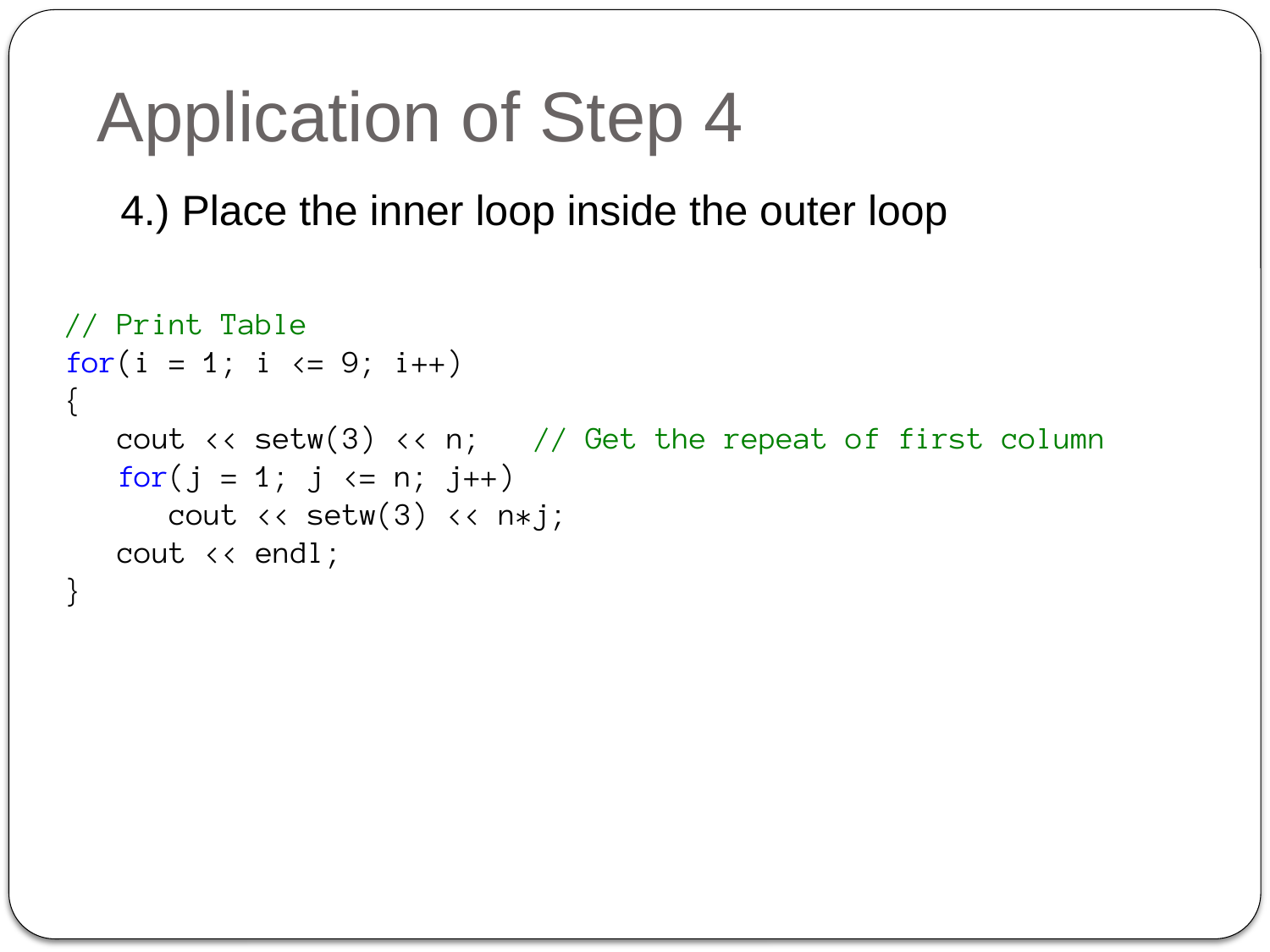

# Application of Step 4
4.) Place the inner loop inside the outer loop

// Print Table
for(i = 1; i <= 9; i++)
{
   cout << setw(3) << n;   // Get the repeat of first column
   for(j = 1; j <= n; j++)
      cout << setw(3) << n*j;
   cout << endl;
}